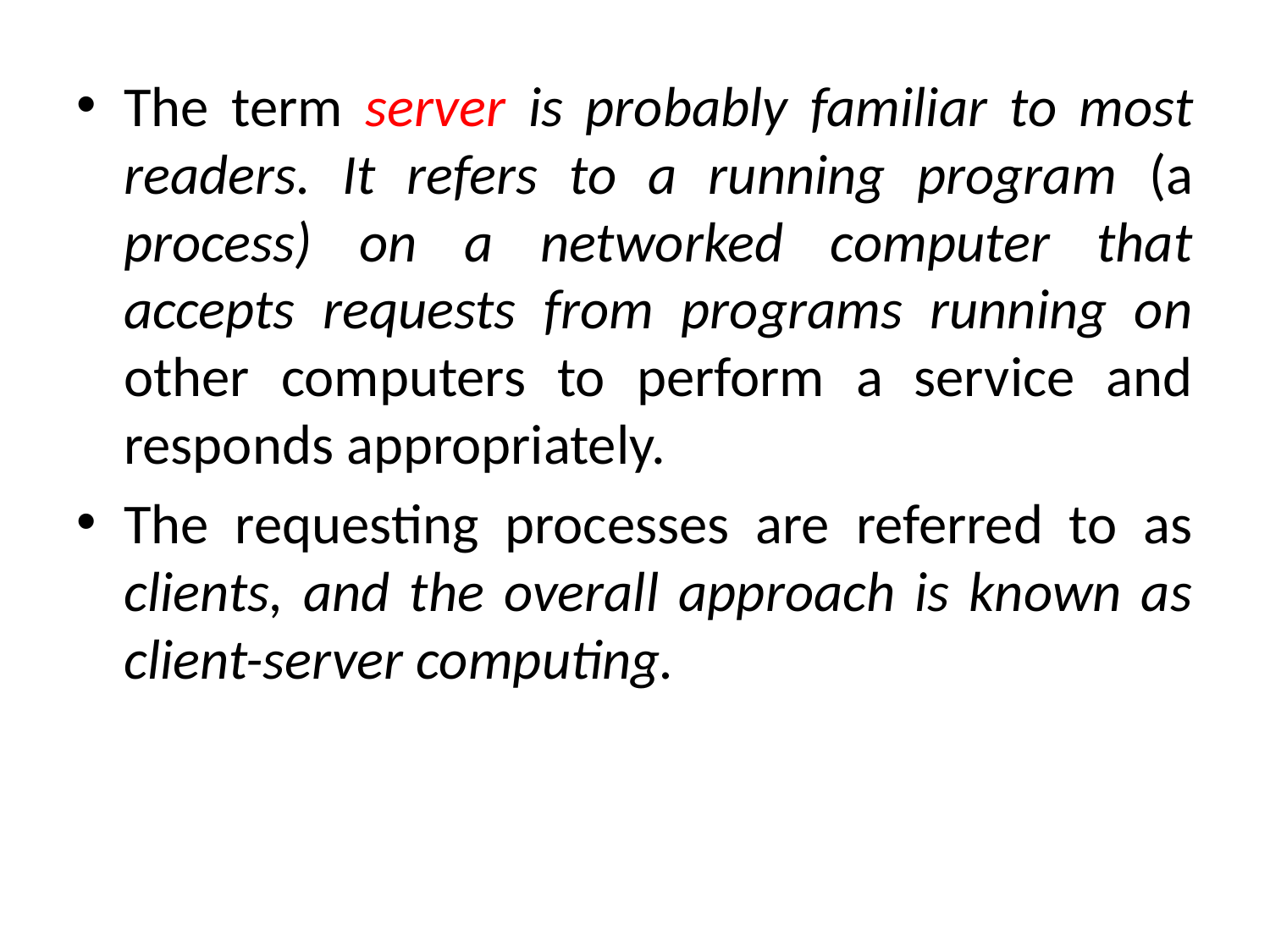

The term server is probably familiar to most readers. It refers to a running program (a process) on a networked computer that accepts requests from programs running on other computers to perform a service and responds appropriately.
The requesting processes are referred to as clients, and the overall approach is known as client-server computing.